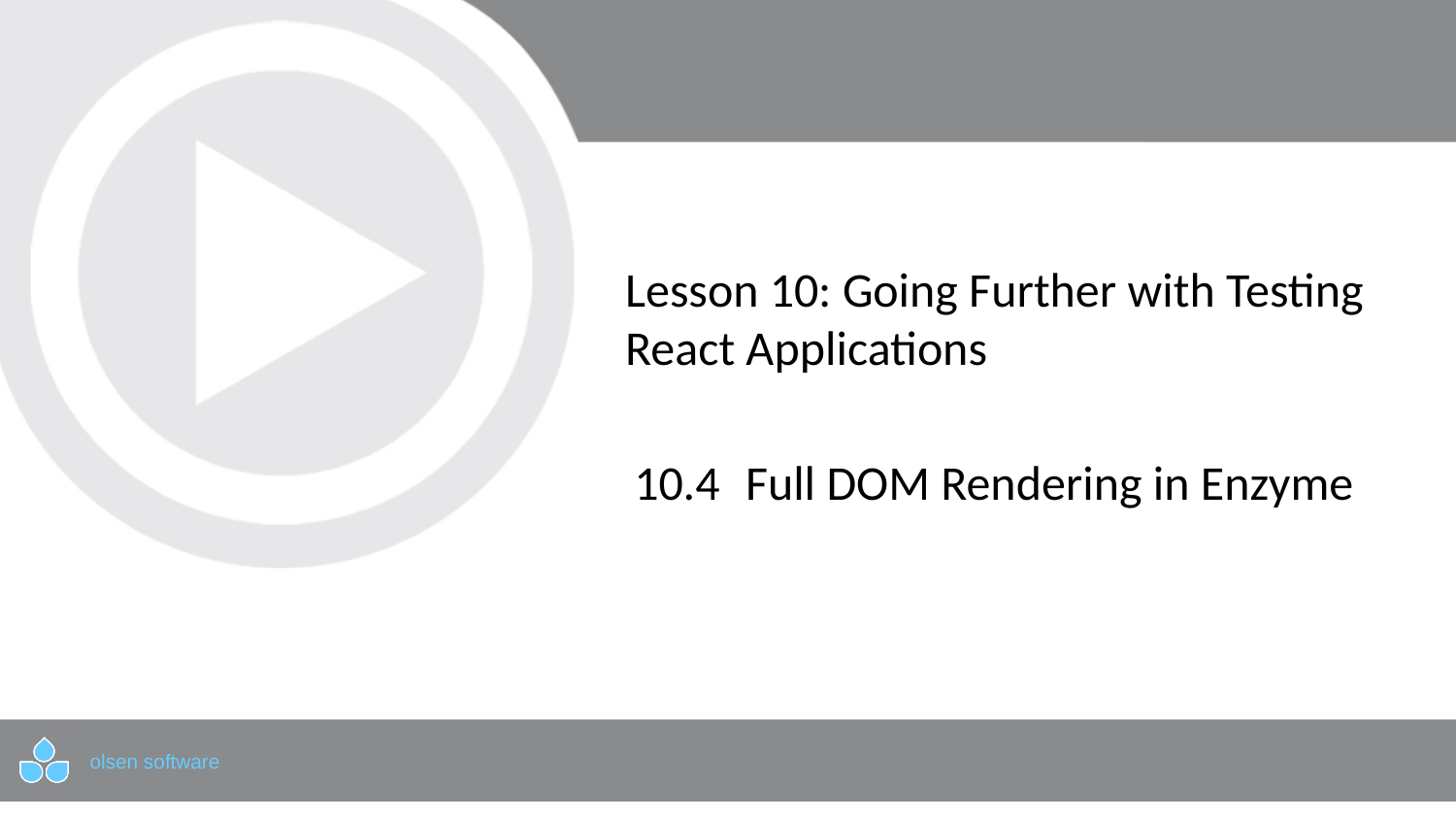

# Lesson 10: Going Further with Testing React Applications
10.4	 Full DOM Rendering in Enzyme